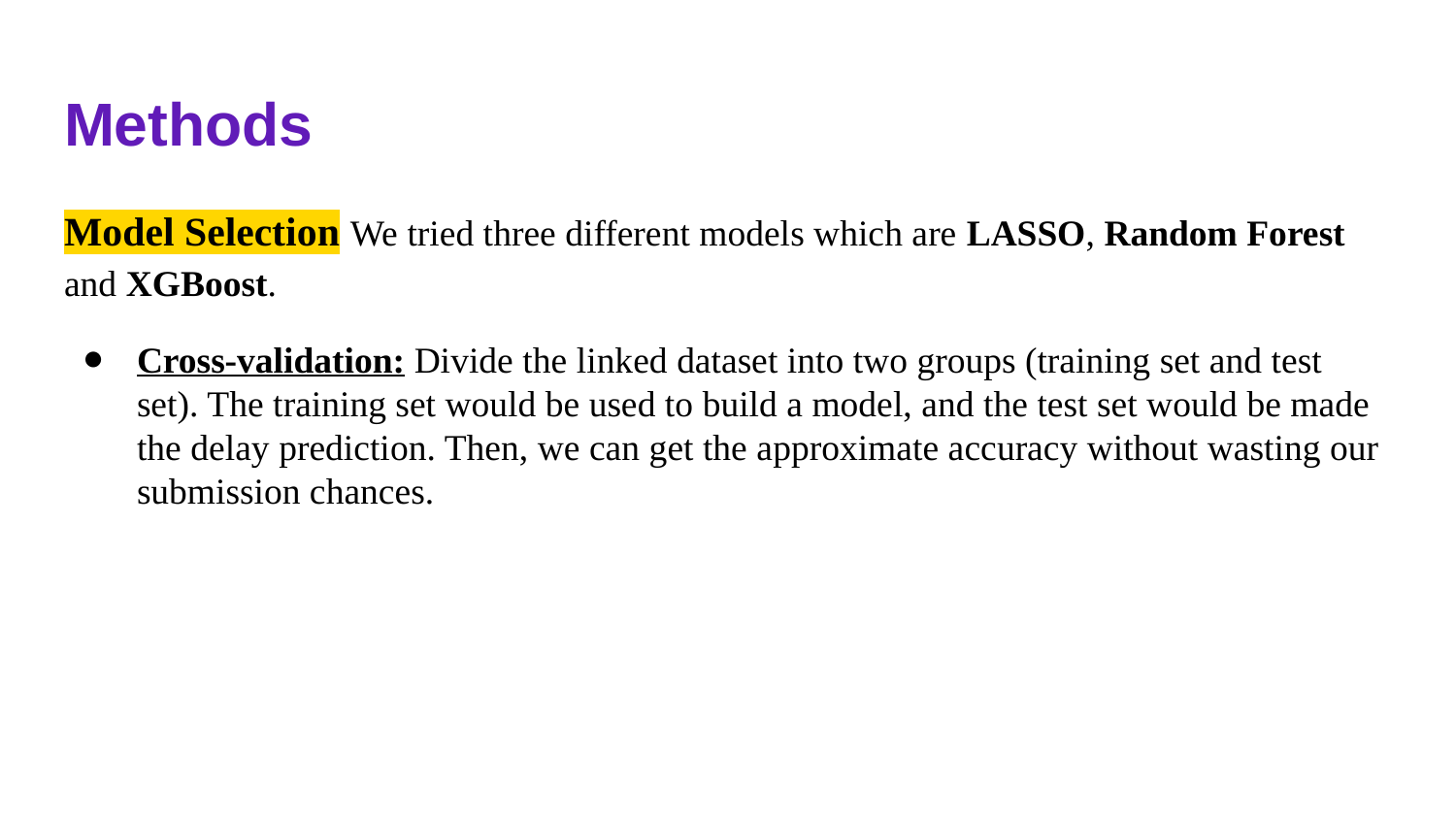

# Methods

Model Selection We tried three different models which are LASSO, Random Forest and XGBoost.
Cross-validation: Divide the linked dataset into two groups (training set and test set). The training set would be used to build a model, and the test set would be made the delay prediction. Then, we can get the approximate accuracy without wasting our submission chances.